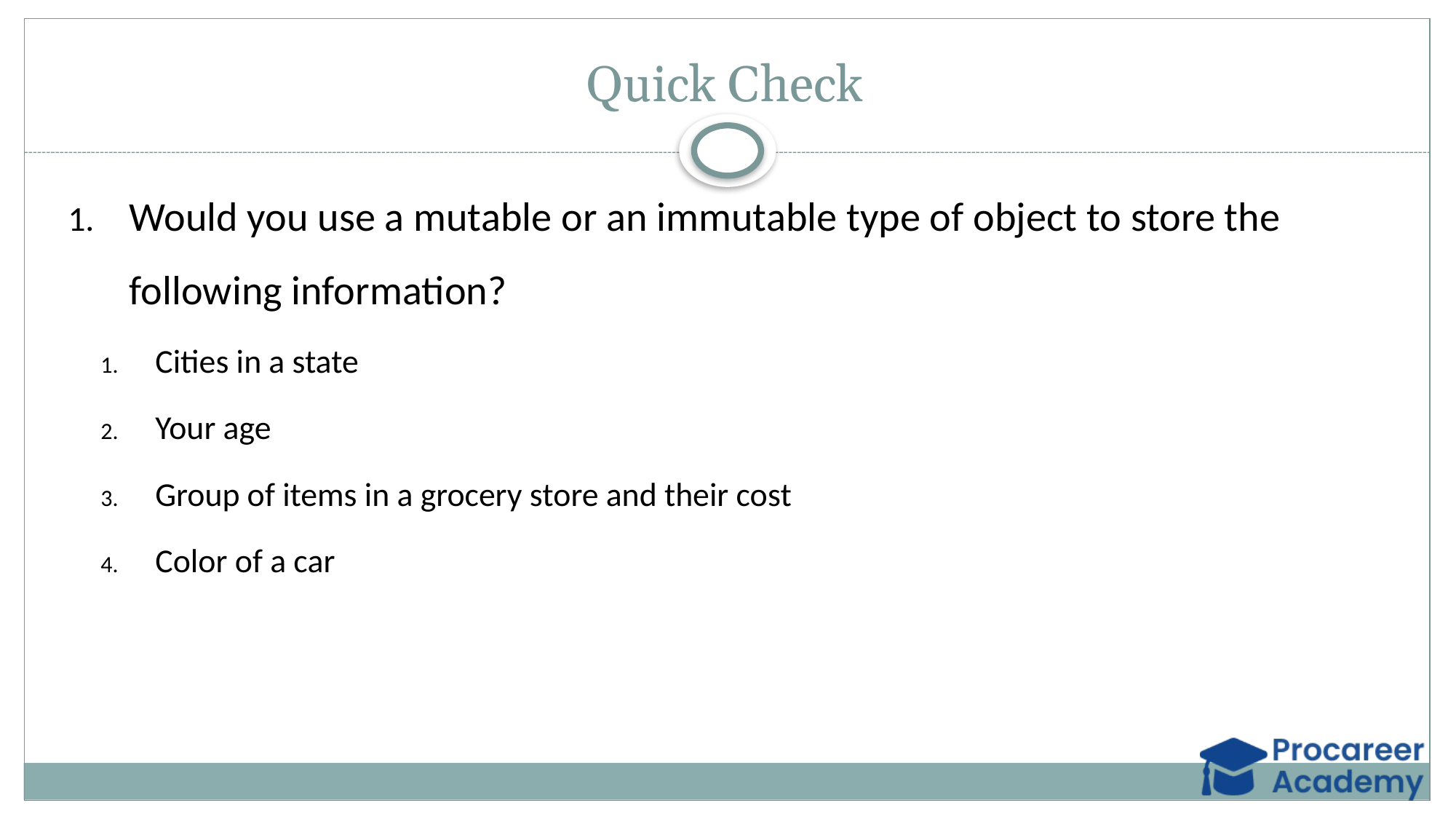

# Quick Check
Would you use a mutable or an immutable type of object to store the following information?
Cities in a state
Your age
Group of items in a grocery store and their cost
Color of a car